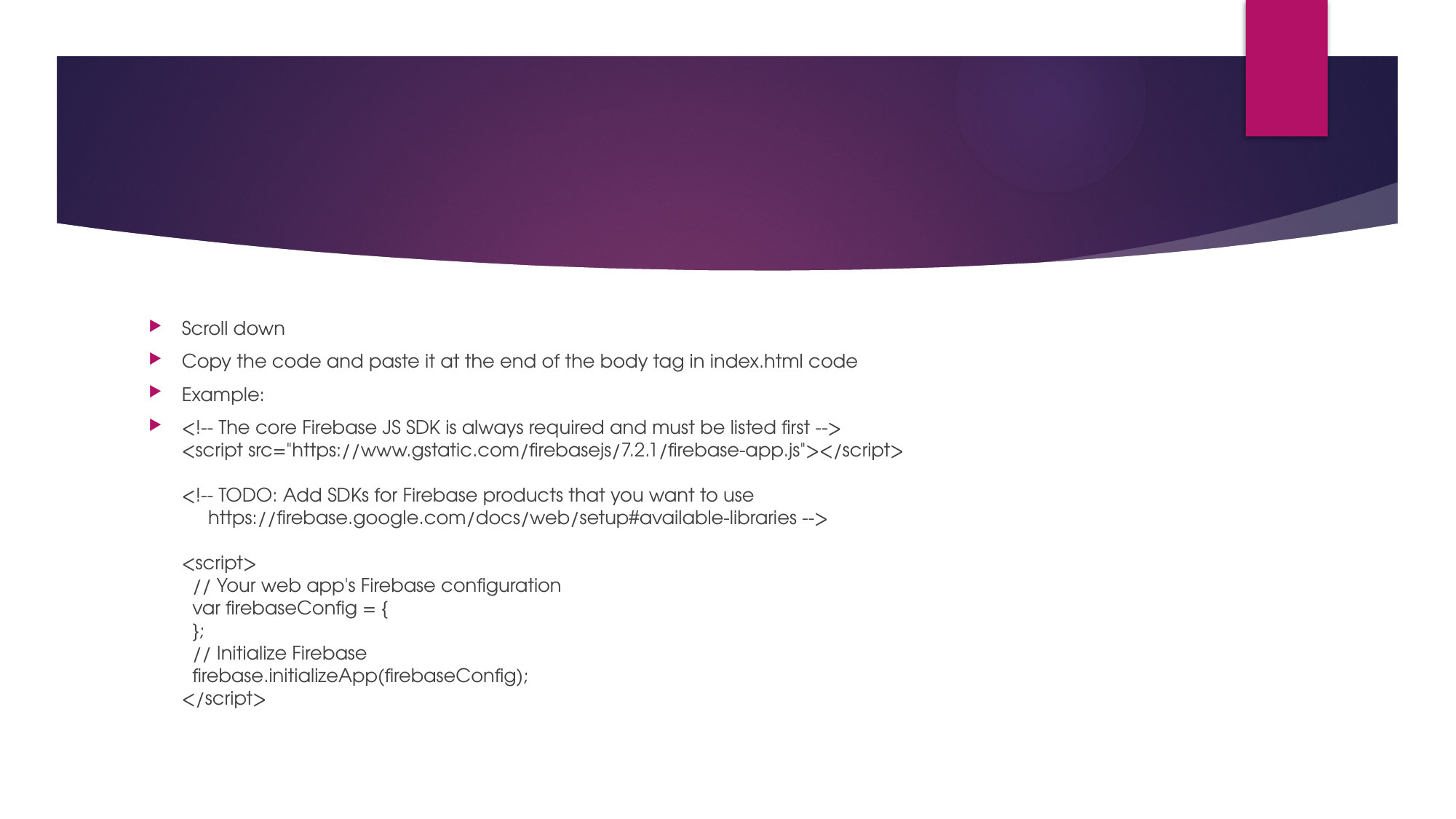

#
Scroll down
Copy the code and paste it at the end of the body tag in index.html code
Example:
<!-- The core Firebase JS SDK is always required and must be listed first -->
<script src="https://www.gstatic.com/firebasejs/7.2.1/firebase-app.js"></script>
<!-- TODO: Add SDKs for Firebase products that you want to use
     https://firebase.google.com/docs/web/setup#available-libraries -->
<script>
  // Your web app's Firebase configuration
  var firebaseConfig = {
  };
  // Initialize Firebase
  firebase.initializeApp(firebaseConfig);
</script>